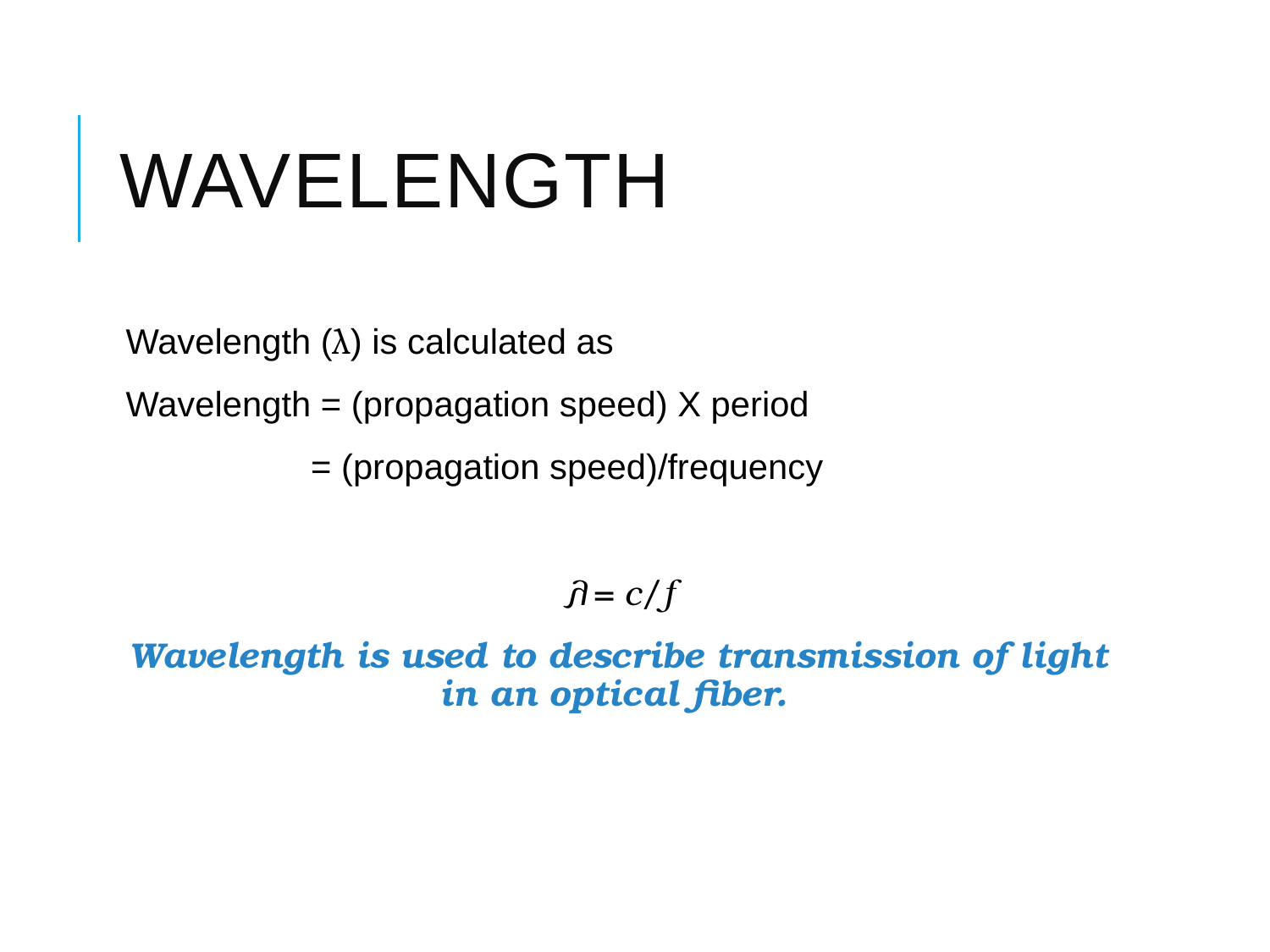

# wavelength
Wavelength (λ) is calculated as
Wavelength = (propagation speed) X period
                   = (propagation speed)/frequency

λ = c/f
Wavelength is used to describe transmission of light in an optical fiber.